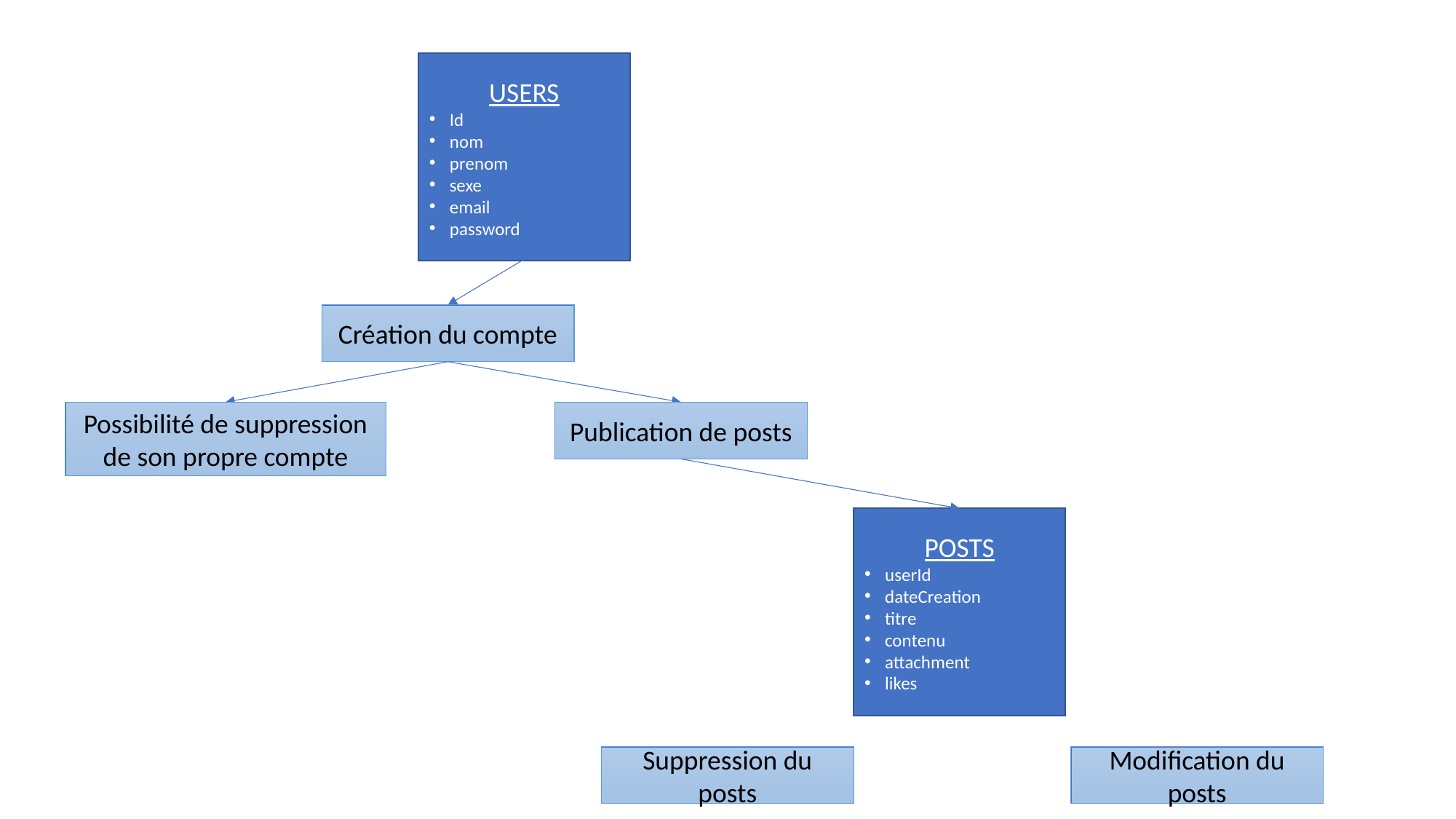

USERS
Id
nom
prenom
sexe
email
password
Création du compte
Possibilité de suppression de son propre compte
Publication de posts
POSTS
userId
dateCreation
titre
contenu
attachment
likes
Suppression du posts
Modification du posts